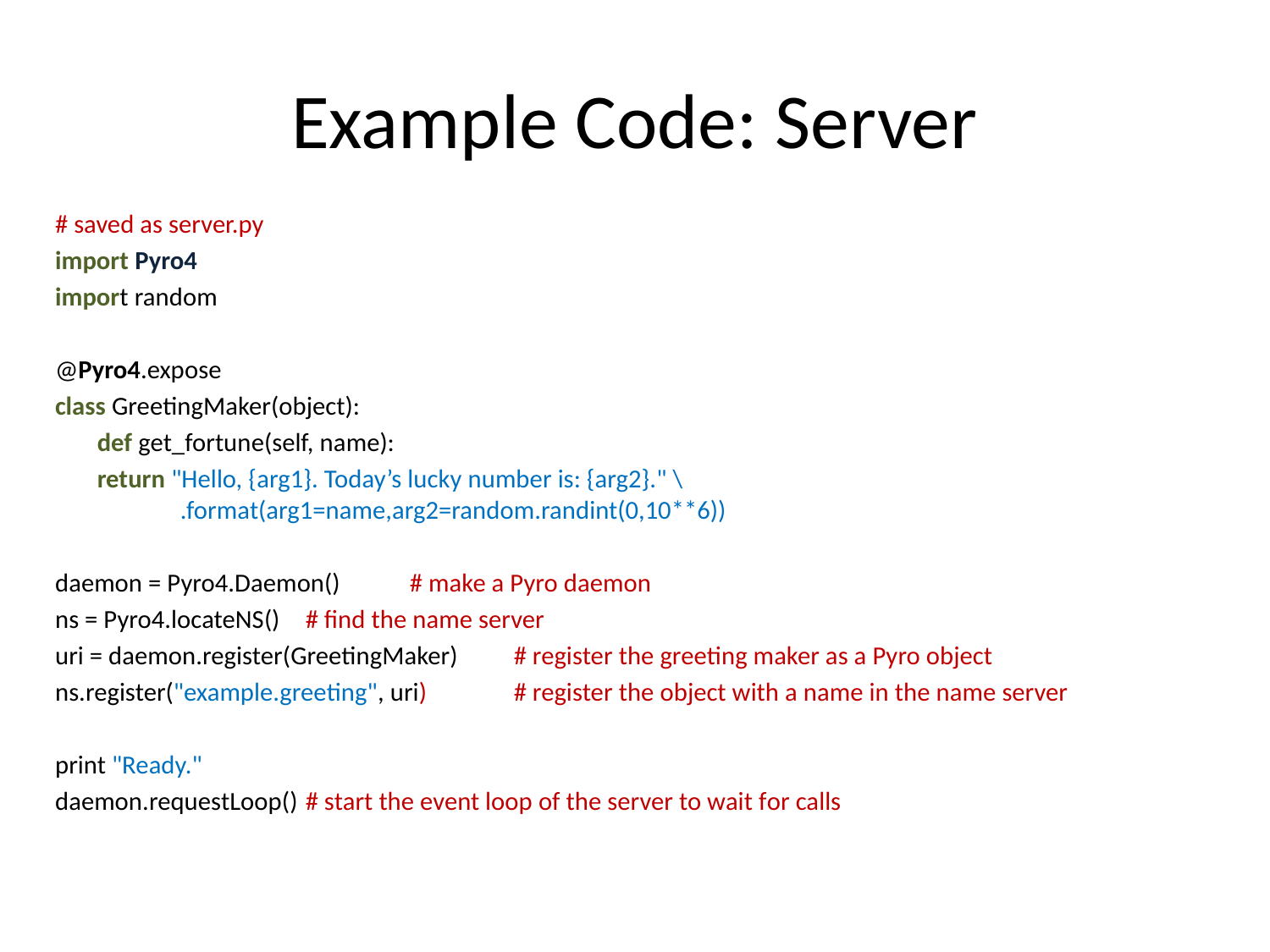

# Example Code: Server
# saved as server.py
import Pyro4
import random

@Pyro4.expose
class GreetingMaker(object):
	def get_fortune(self, name):
		return "Hello, {arg1}. Today’s lucky number is: {arg2}." \
	              .format(arg1=name,arg2=random.randint(0,10**6))

daemon = Pyro4.Daemon() 	# make a Pyro daemon
ns = Pyro4.locateNS() 	# find the name server
uri = daemon.register(GreetingMaker) 	# register the greeting maker as a Pyro object
ns.register("example.greeting", uri) 	# register the object with a name in the name server

print "Ready."
daemon.requestLoop() 		# start the event loop of the server to wait for calls